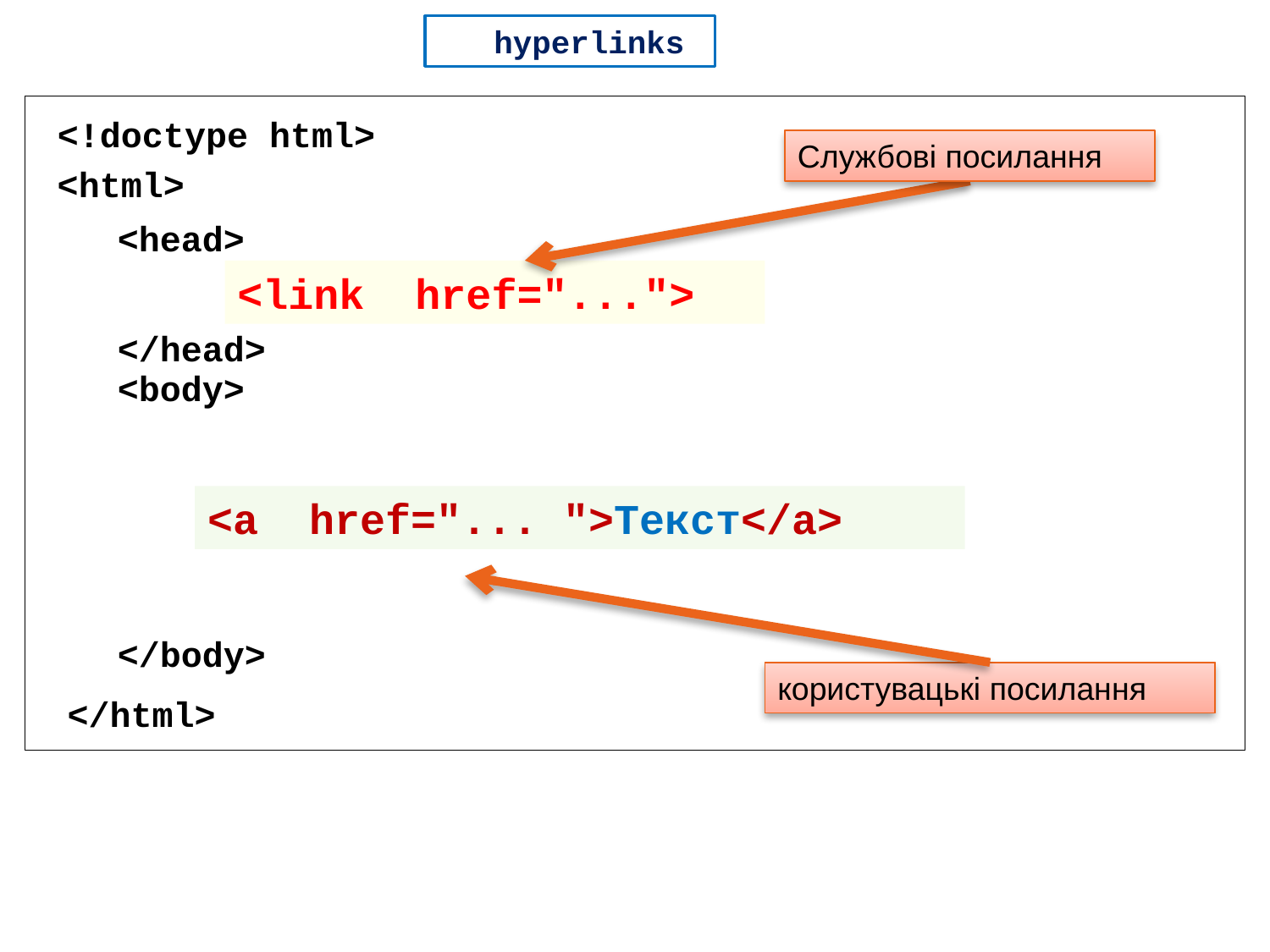

hyperlinks

<!doctype html>
Службові посилання
<html>
<head>
<link  href="...">
</head>
<body>
<a  href="... ">Текст</a>
користувацькі посилання
</body>
</html>